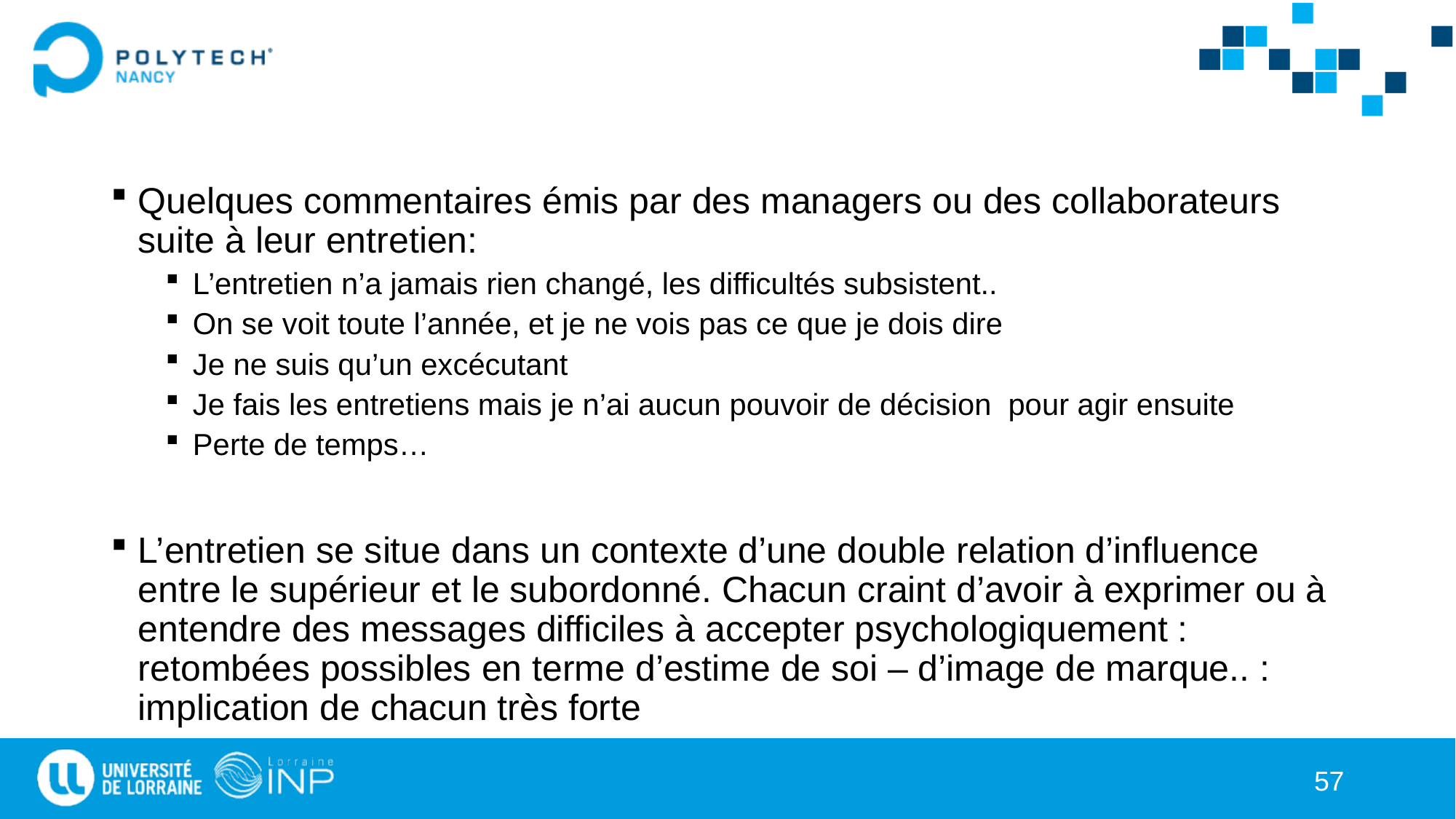

#
Quelques commentaires émis par des managers ou des collaborateurs suite à leur entretien:
L’entretien n’a jamais rien changé, les difficultés subsistent..
On se voit toute l’année, et je ne vois pas ce que je dois dire
Je ne suis qu’un excécutant
Je fais les entretiens mais je n’ai aucun pouvoir de décision  pour agir ensuite
Perte de temps…

L’entretien se situe dans un contexte d’une double relation d’influence entre le supérieur et le subordonné. Chacun craint d’avoir à exprimer ou à entendre des messages difficiles à accepter psychologiquement : retombées possibles en terme d’estime de soi – d’image de marque.. : implication de chacun très forte